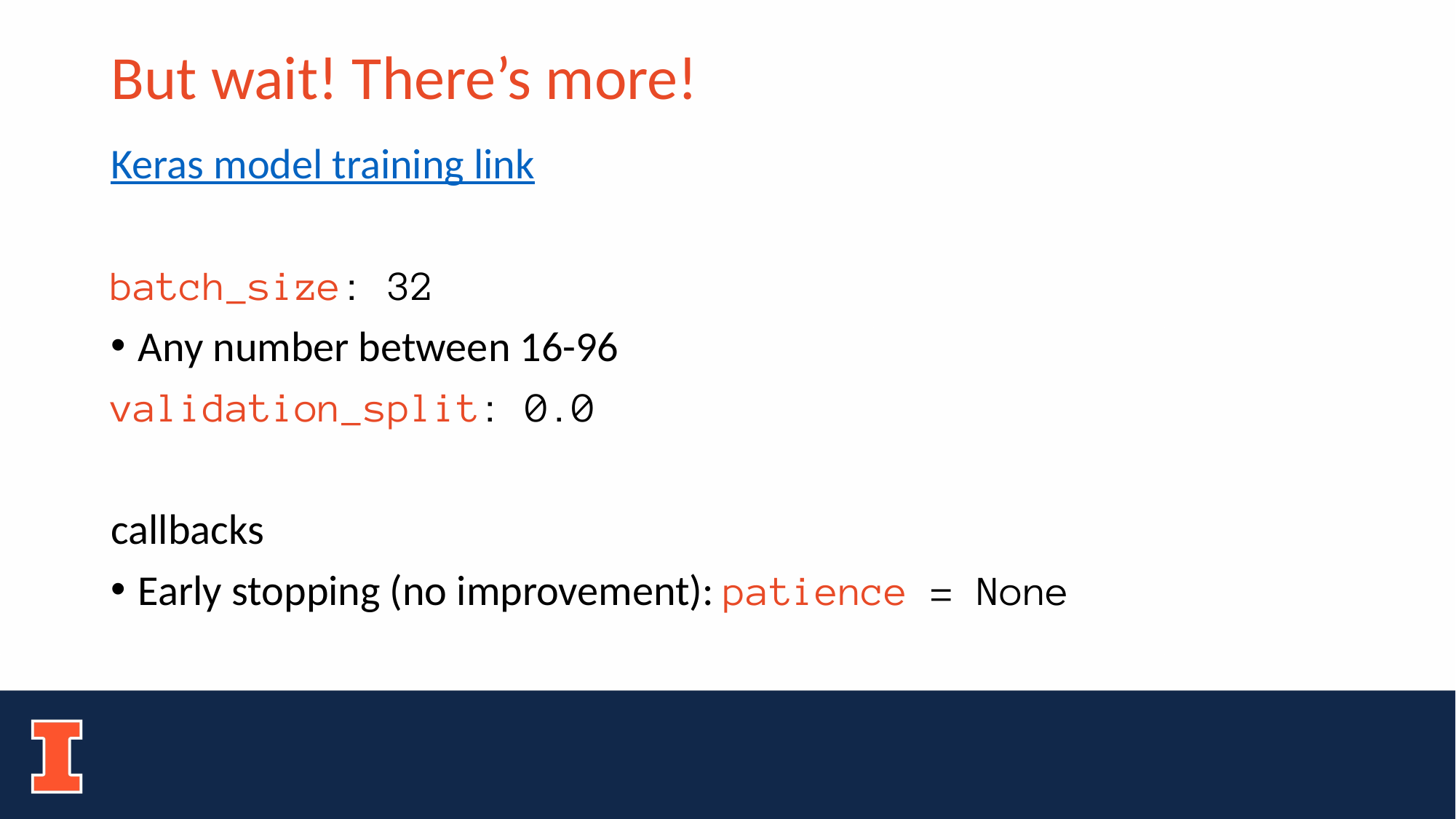

# But wait! There’s more!
Keras model training link

batch_size: 32
Any number between 16-96
validation_split: 0.0

callbacks
Early stopping (no improvement): patience = None